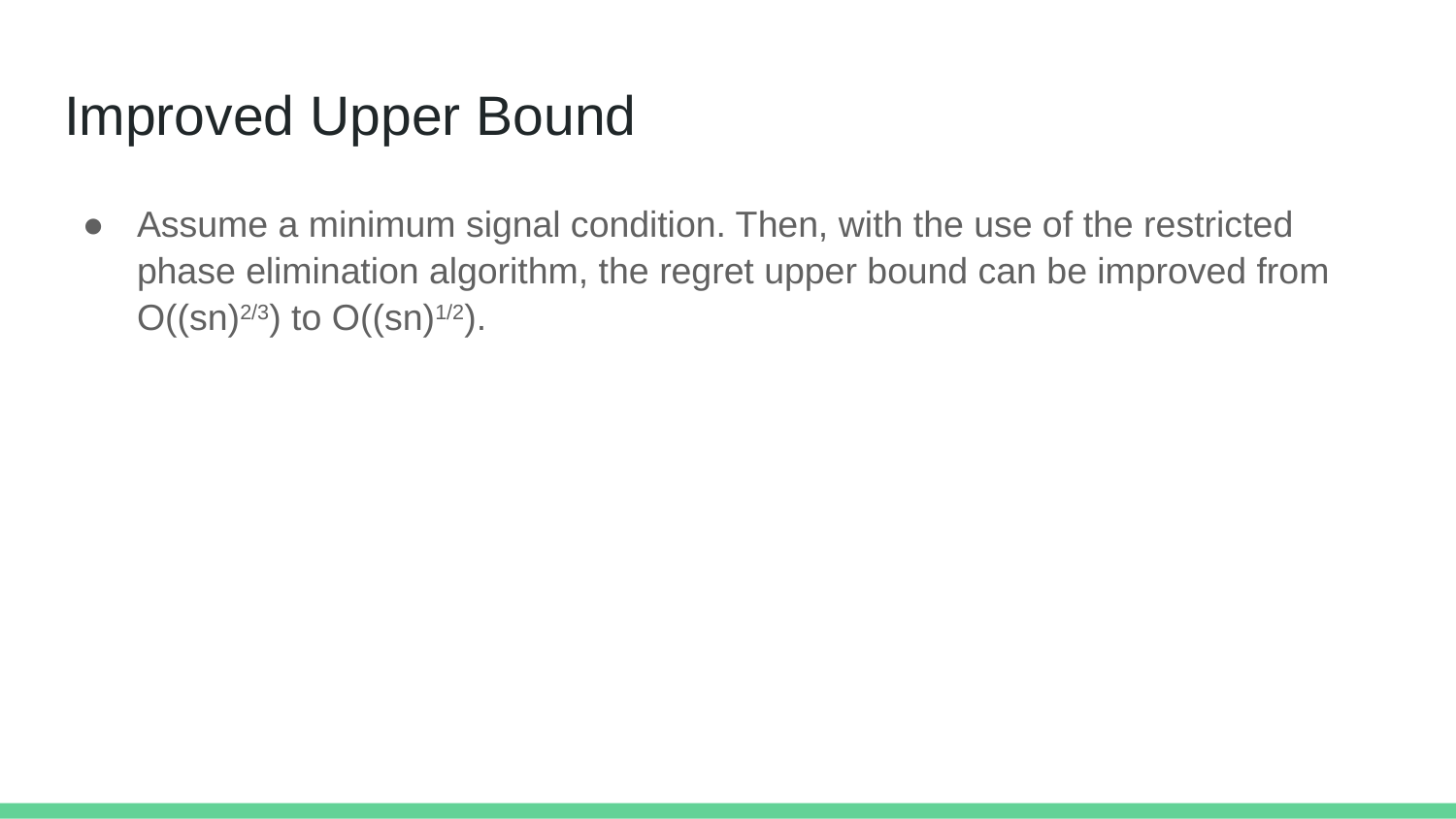

# Improved Upper Bound
Assume a minimum signal condition. Then, with the use of the restricted phase elimination algorithm, the regret upper bound can be improved from O((sn)2/3) to O((sn)1/2).